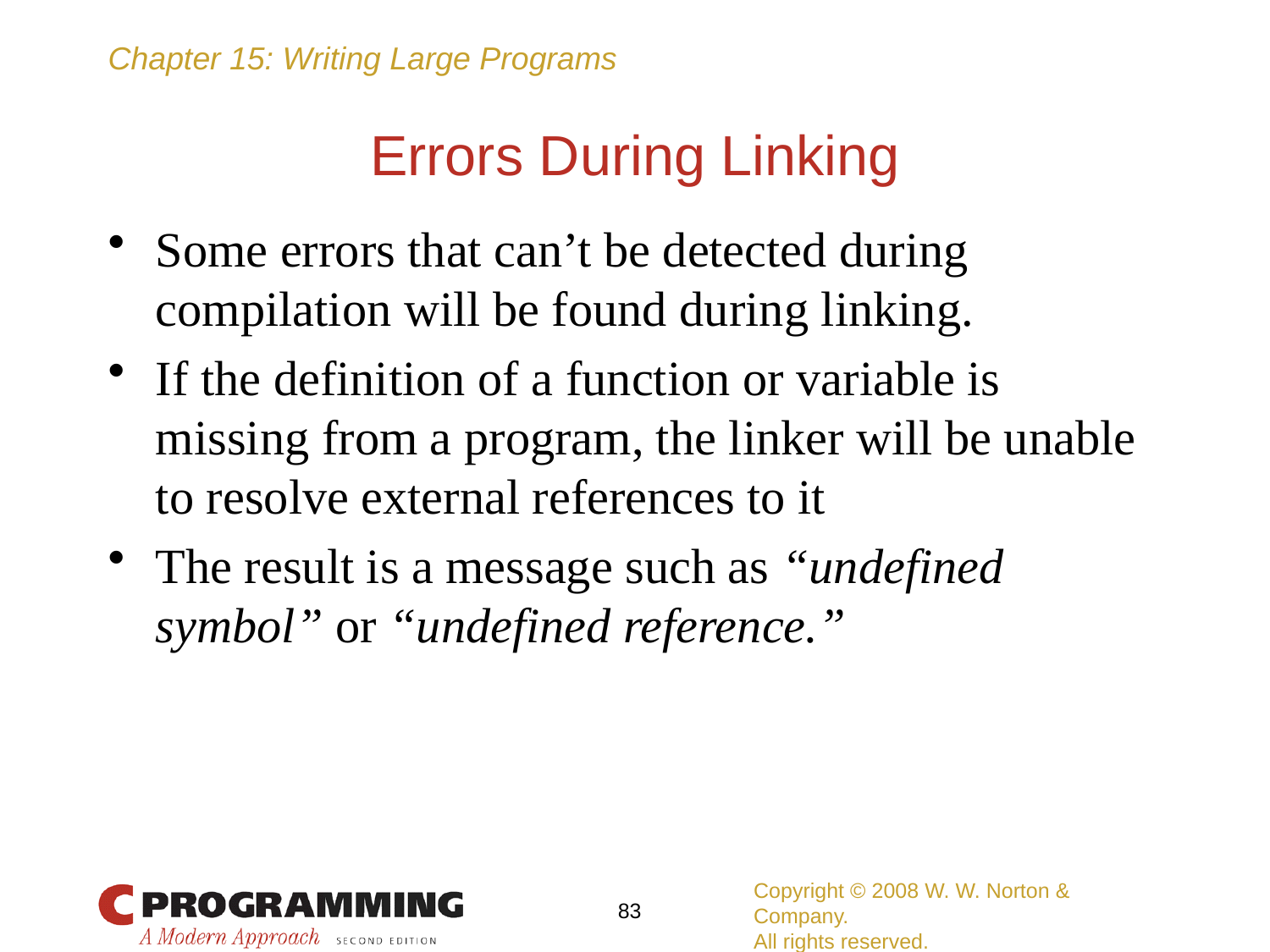

# Errors During Linking
Some errors that can’t be detected during compilation will be found during linking.
If the definition of a function or variable is missing from a program, the linker will be unable to resolve external references to it
The result is a message such as “undefined symbol” or “undefined reference.”
Copyright © 2008 W. W. Norton & Company.
All rights reserved.
83